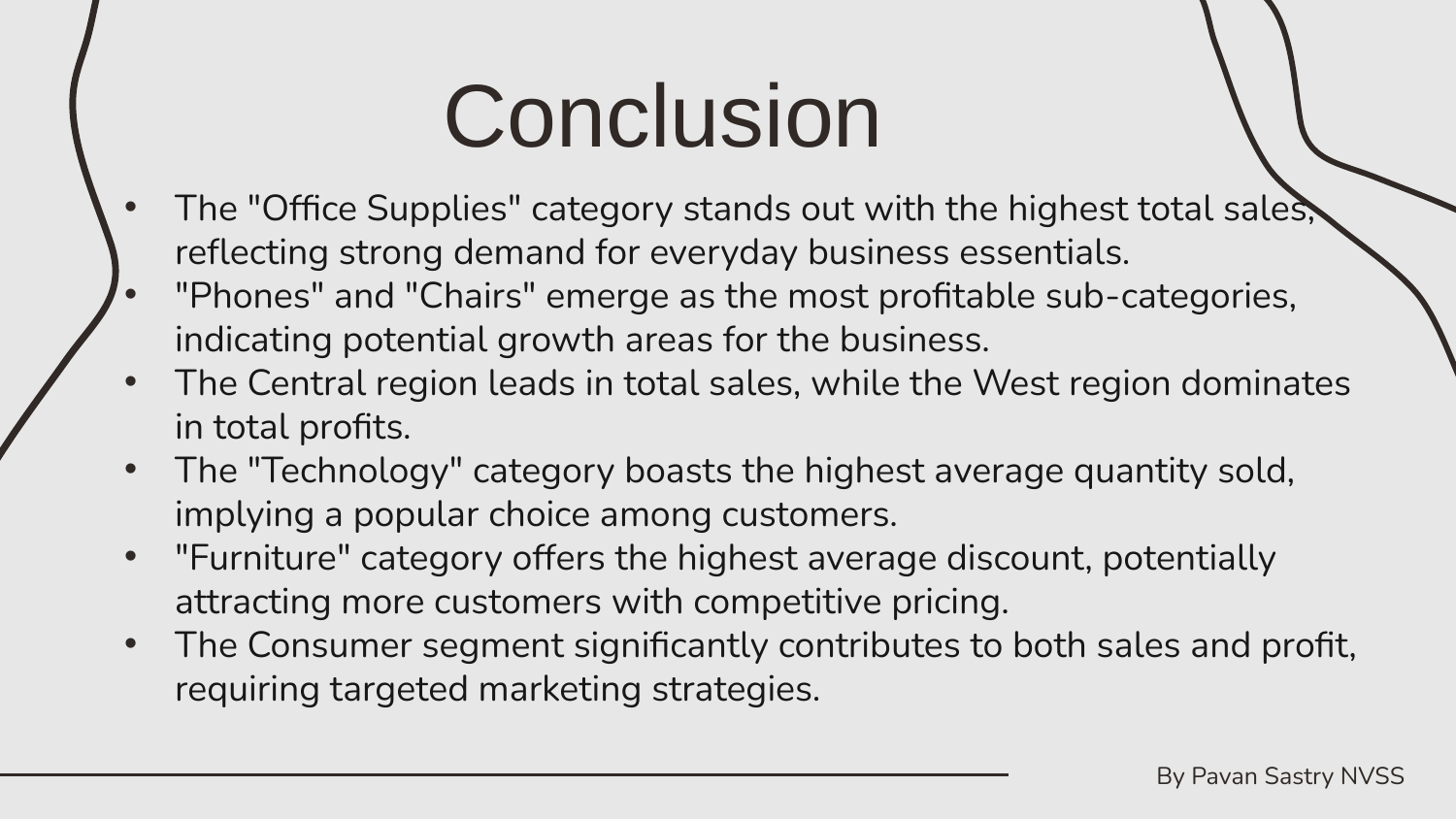

# Conclusion
The "Office Supplies" category stands out with the highest total sales, reflecting strong demand for everyday business essentials.
"Phones" and "Chairs" emerge as the most profitable sub-categories, indicating potential growth areas for the business.
The Central region leads in total sales, while the West region dominates in total profits.
The "Technology" category boasts the highest average quantity sold, implying a popular choice among customers.
"Furniture" category offers the highest average discount, potentially attracting more customers with competitive pricing.
The Consumer segment significantly contributes to both sales and profit, requiring targeted marketing strategies.
By Pavan Sastry NVSS